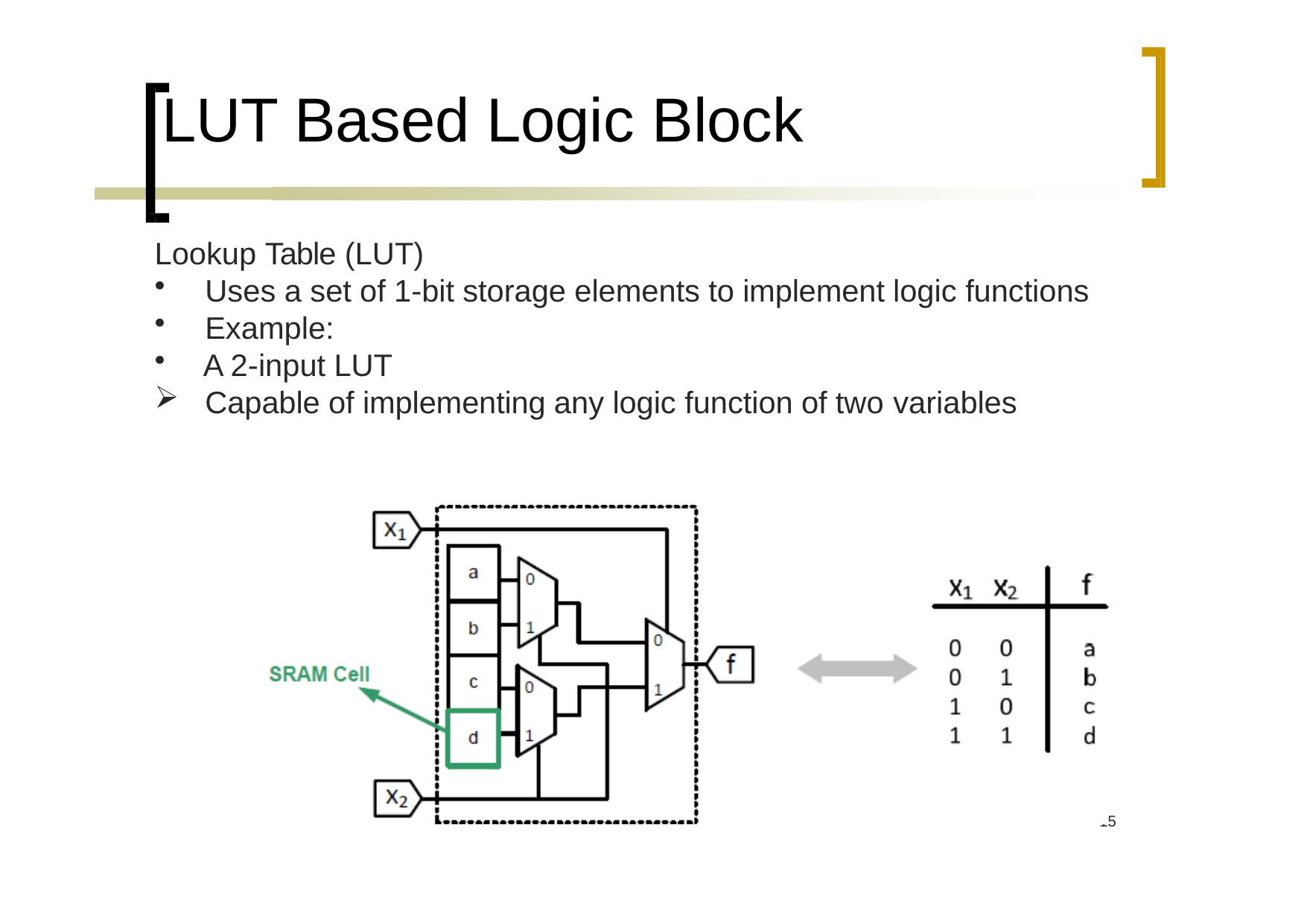

# LUT Based Logic Block
Lookup Table (LUT)
Uses a set of 1‐bit storage elements to implement logic functions
Example:
A 2‐input LUT
Capable of implementing any logic function of two variables

15